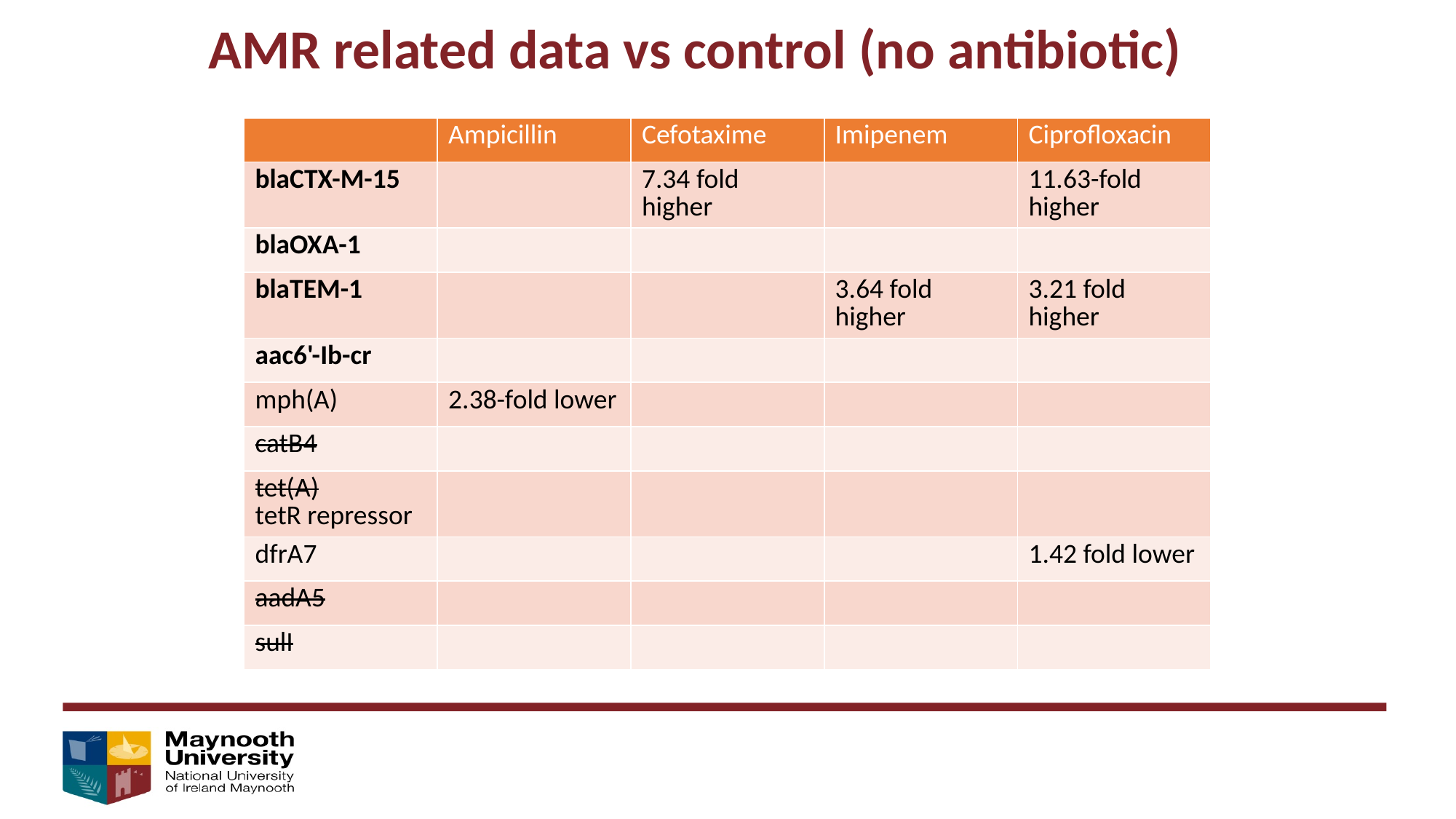

AMR related data vs control (no antibiotic)
|  | Ampicillin | Cefotaxime | Imipenem | Ciprofloxacin |
| --- | --- | --- | --- | --- |
| blaCTX-M-15 |  | 7.34 fold higher |  | 11.63-fold higher |
| blaOXA-1 |  |  |  |  |
| blaTEM-1 |  |  | 3.64 fold higher | 3.21 fold higher |
| aac6'-Ib-cr |  |  |  |  |
| mph(A) | 2.38-fold lower |  |  |  |
| catB4 |  |  |  |  |
| tet(A) tetR repressor |  |  |  |  |
| dfrA7 |  |  |  | 1.42 fold lower |
| aadA5 |  |  |  |  |
| sulI |  |  |  |  |